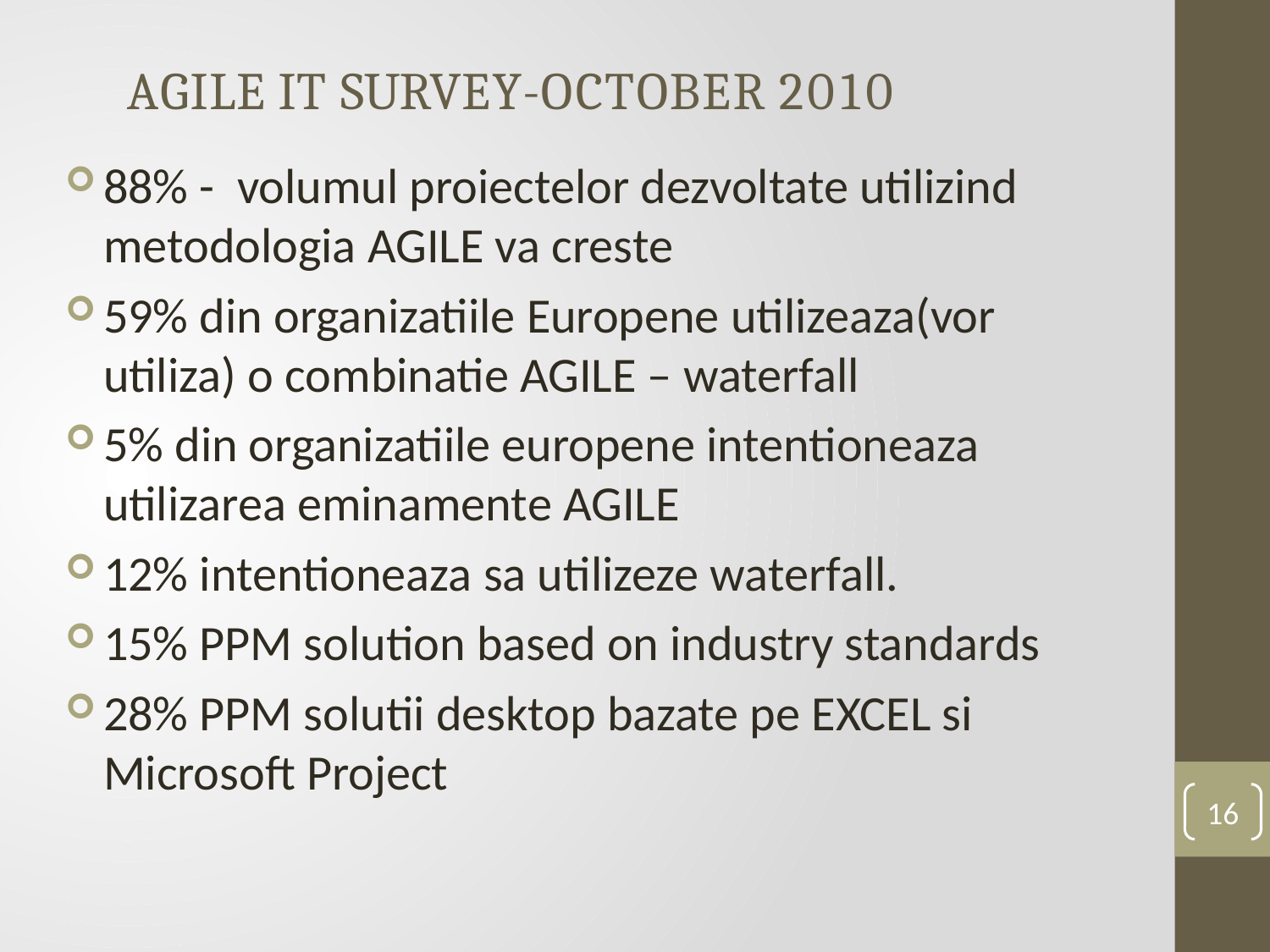

AGILE IT Survey-October 2010
88% -  volumul proiectelor dezvoltate utilizind metodologia AGILE va creste
59% din organizatiile Europene utilizeaza(vor utiliza) o combinatie AGILE – waterfall
5% din organizatiile europene intentioneaza utilizarea eminamente AGILE
12% intentioneaza sa utilizeze waterfall.
15% PPM solution based on industry standards
28% PPM solutii desktop bazate pe EXCEL si Microsoft Project
16